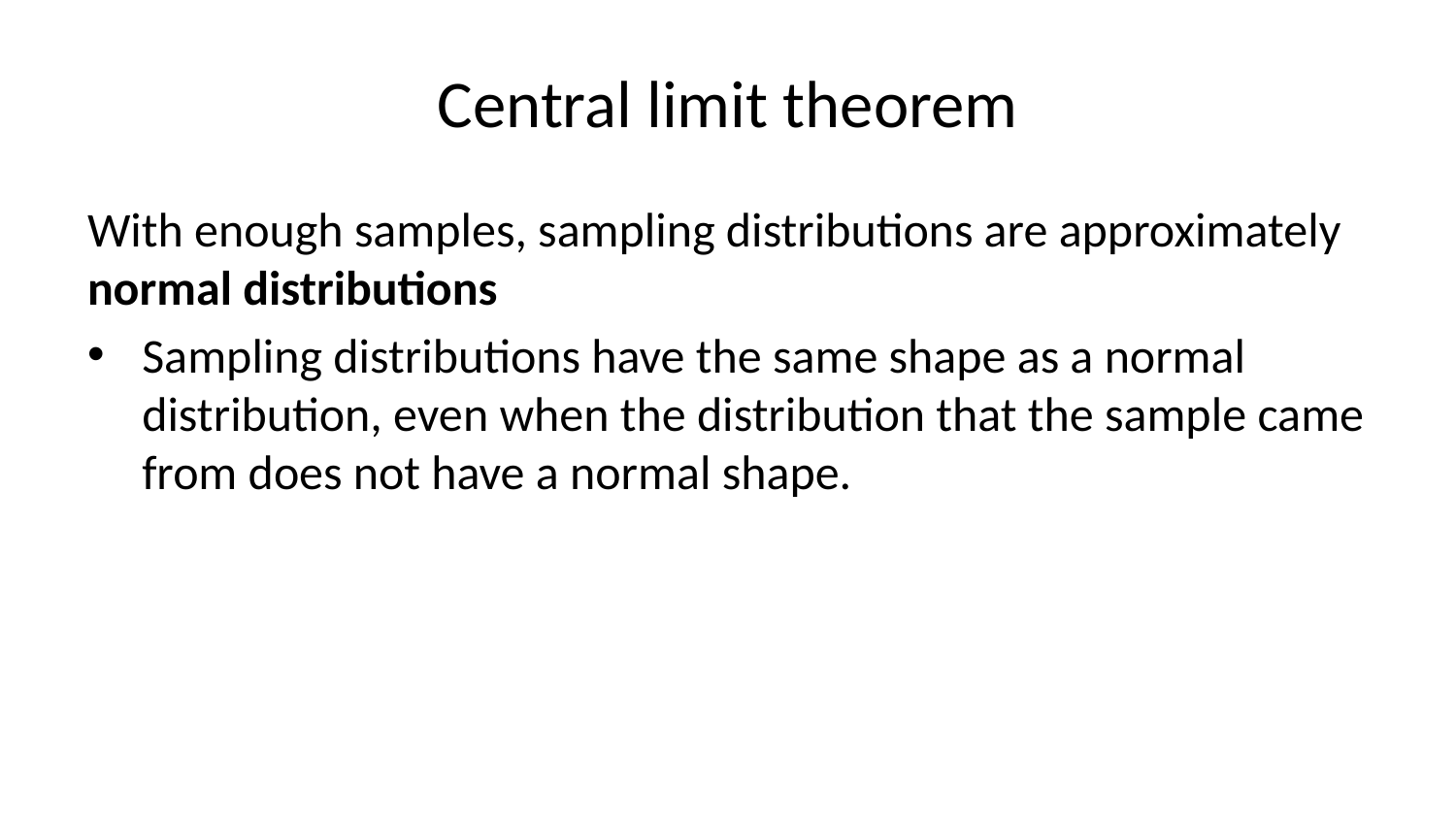

# Central limit theorem
With enough samples, sampling distributions are approximately normal distributions
Sampling distributions have the same shape as a normal distribution, even when the distribution that the sample came from does not have a normal shape.